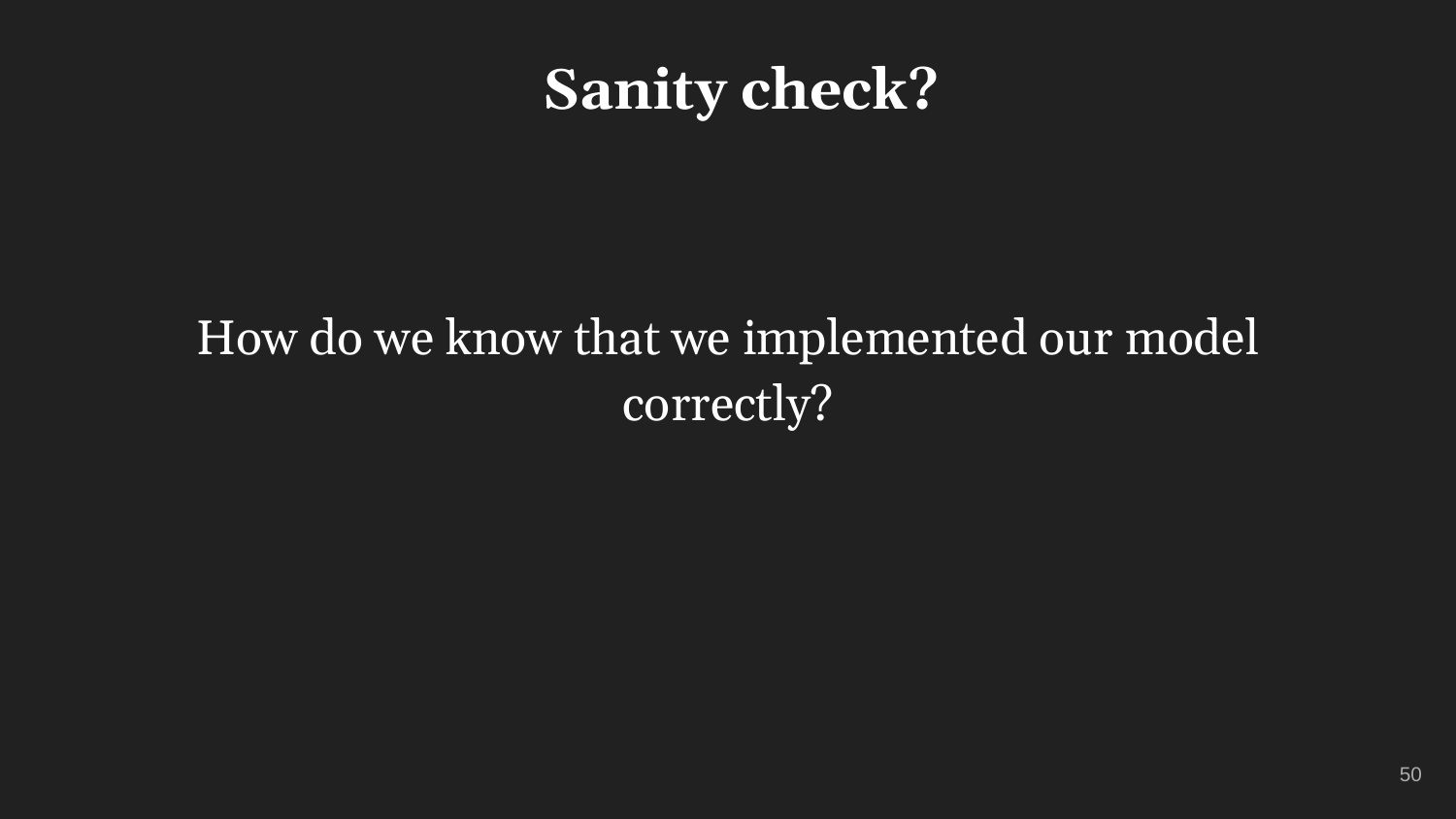

# Sanity check?

How do we know that we implemented our model correctly?
50